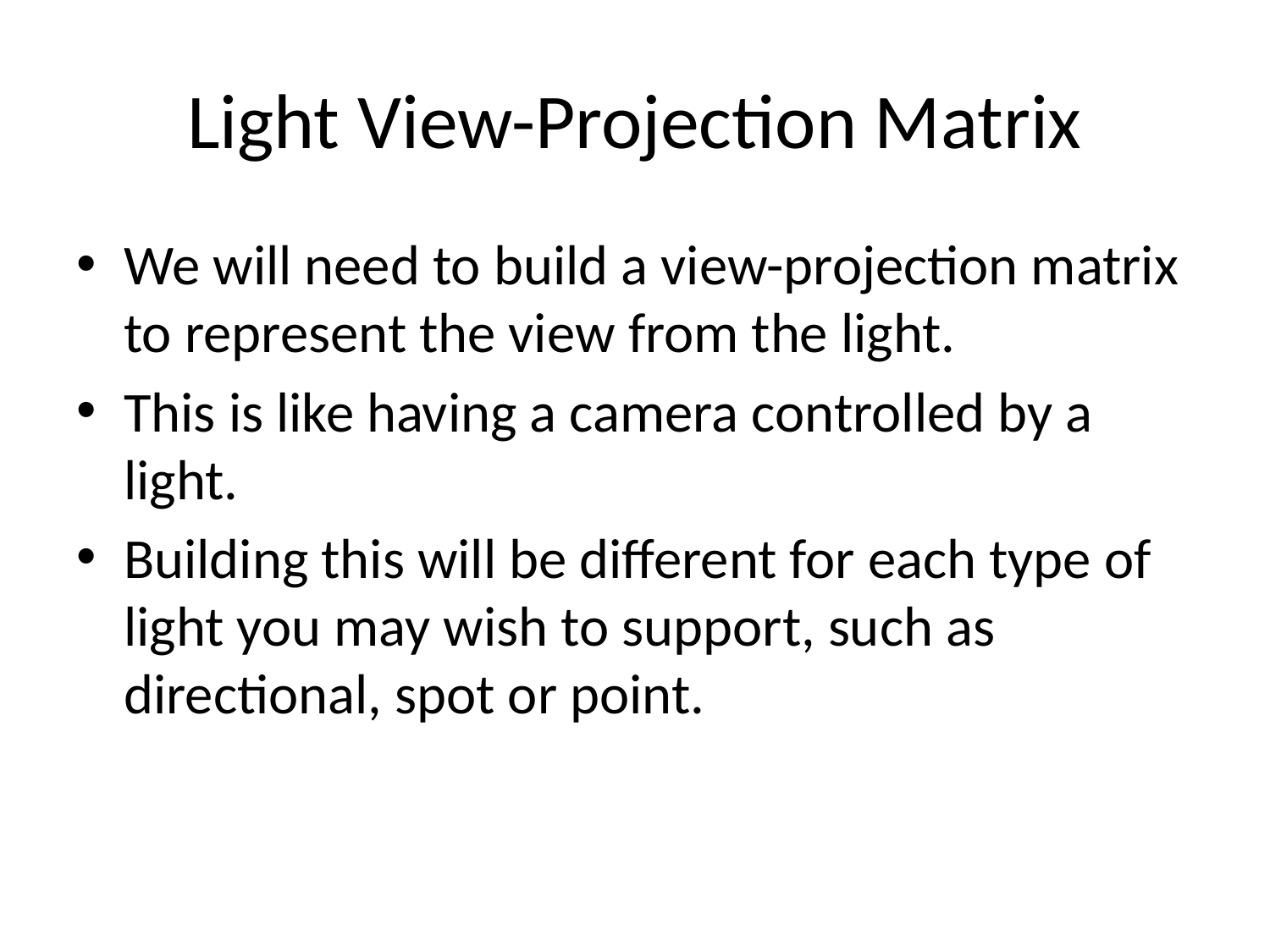

# Light View-Projection Matrix
We will need to build a view-projection matrix to represent the view from the light.
This is like having a camera controlled by a light.
Building this will be different for each type of light you may wish to support, such as directional, spot or point.